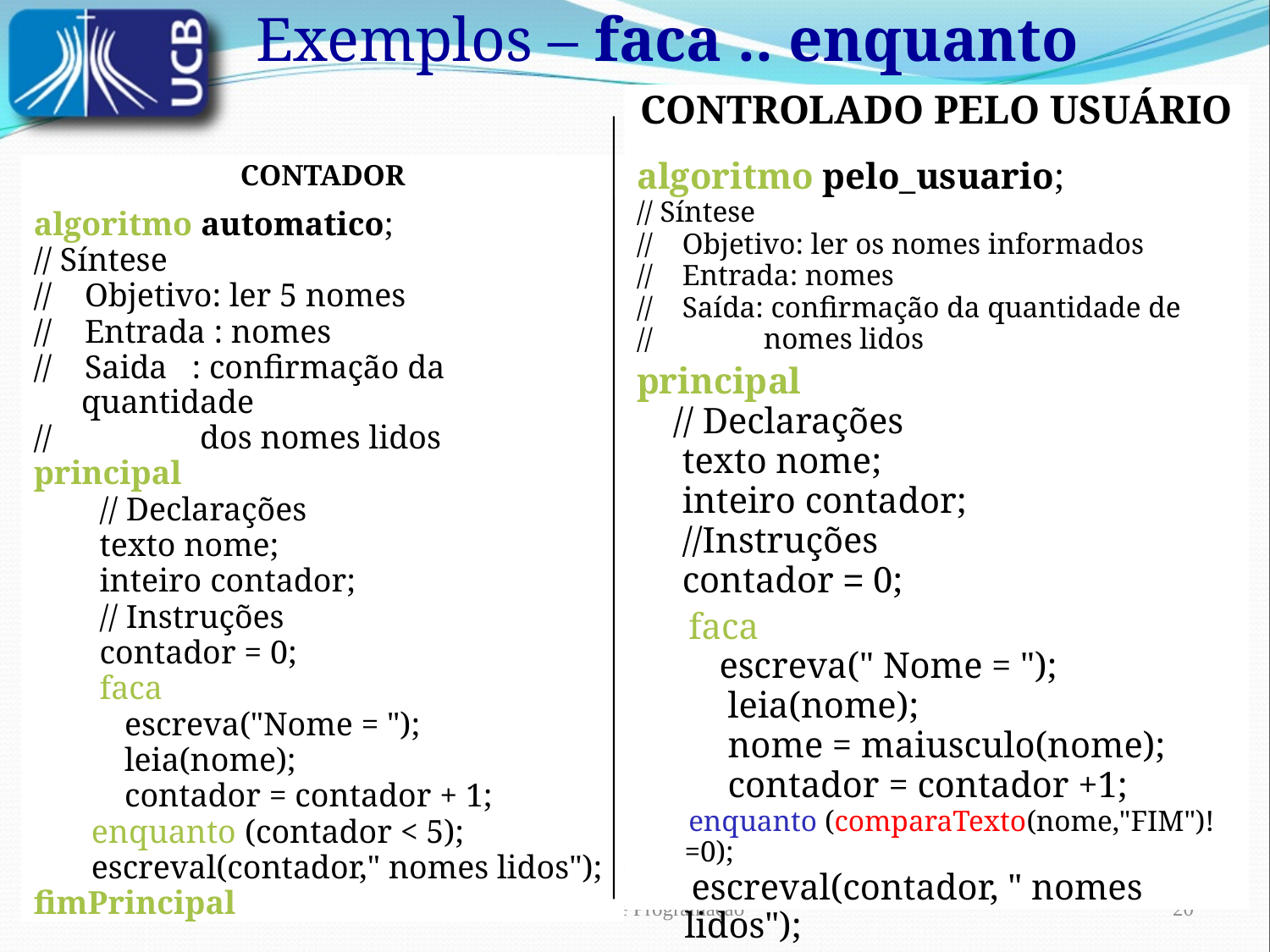

Exemplos – faca .. enquanto
CONTROLADO PELO USUÁRIO

algoritmo pelo_usuario;
// Síntese
//    Objetivo: ler os nomes informados
//    Entrada: nomes
//    Saída: confirmação da quantidade de
//               nomes lidos
principal
    // Declarações
     texto nome;
     inteiro contador;
     //Instruções
     contador = 0;
       faca
          escreva(" Nome = ");
          leia(nome);
          nome = maiusculo(nome);
          contador = contador +1;
       enquanto (comparaTexto(nome,"FIM")!=0);
      escreval(contador, " nomes lidos");
fimPrincipal

CONTADOR

algoritmo automatico;
// Síntese
//    Objetivo: ler 5 nomes
//    Entrada : nomes
//    Saida   : confirmação da quantidade
//                  dos nomes lidos
principal
        // Declarações
        texto nome;
        inteiro contador;
        // Instruções
        contador = 0;
        faca
           escreva("Nome = ");
           leia(nome);
           contador = contador + 1;
       enquanto (contador < 5);
       escreval(contador," nomes lidos");
fimPrincipal
13/02/2022
Algoritmo e Programação
20